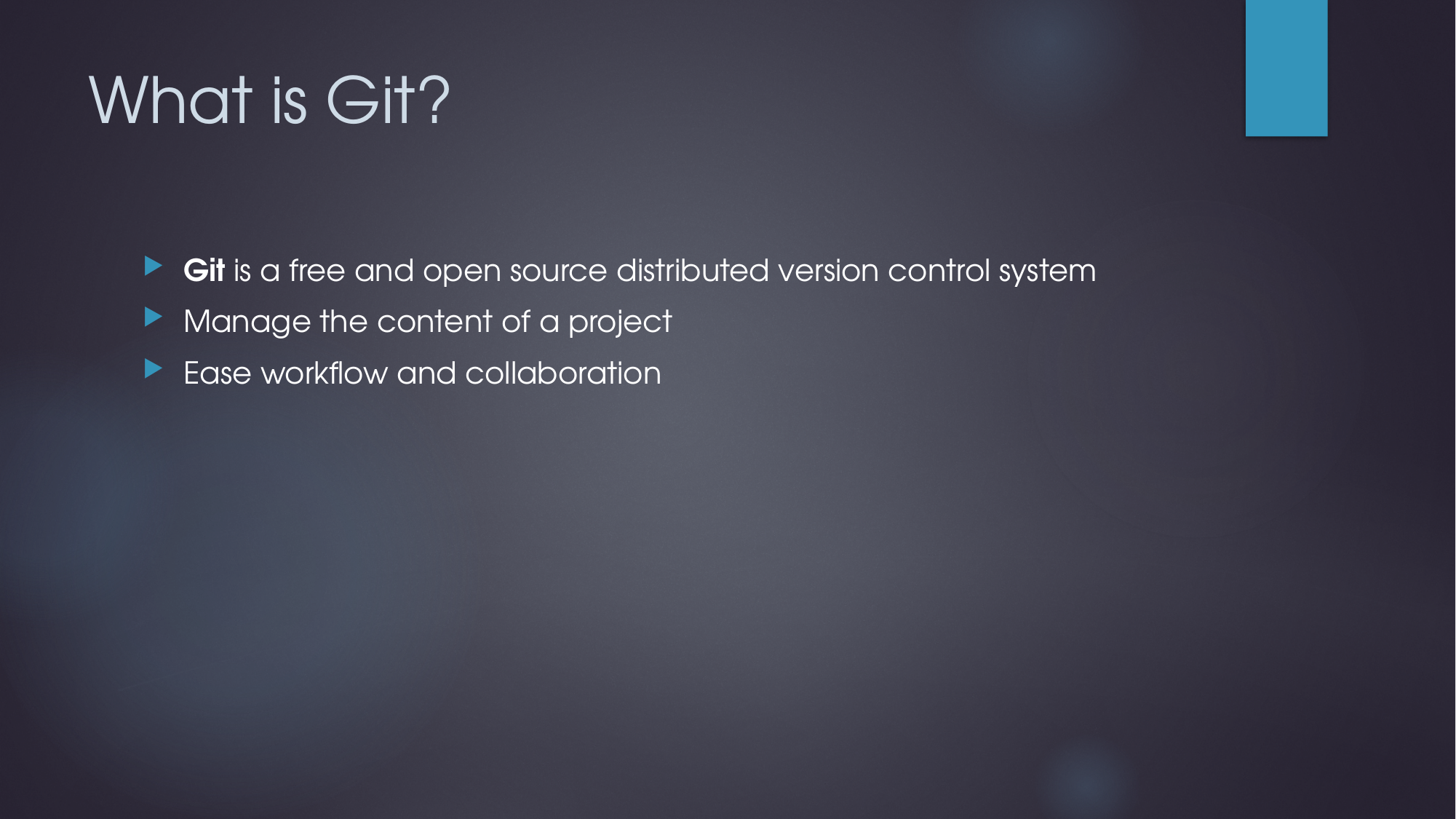

# What is Git?
Git is a free and open source distributed version control system
Manage the content of a project
Ease workflow and collaboration